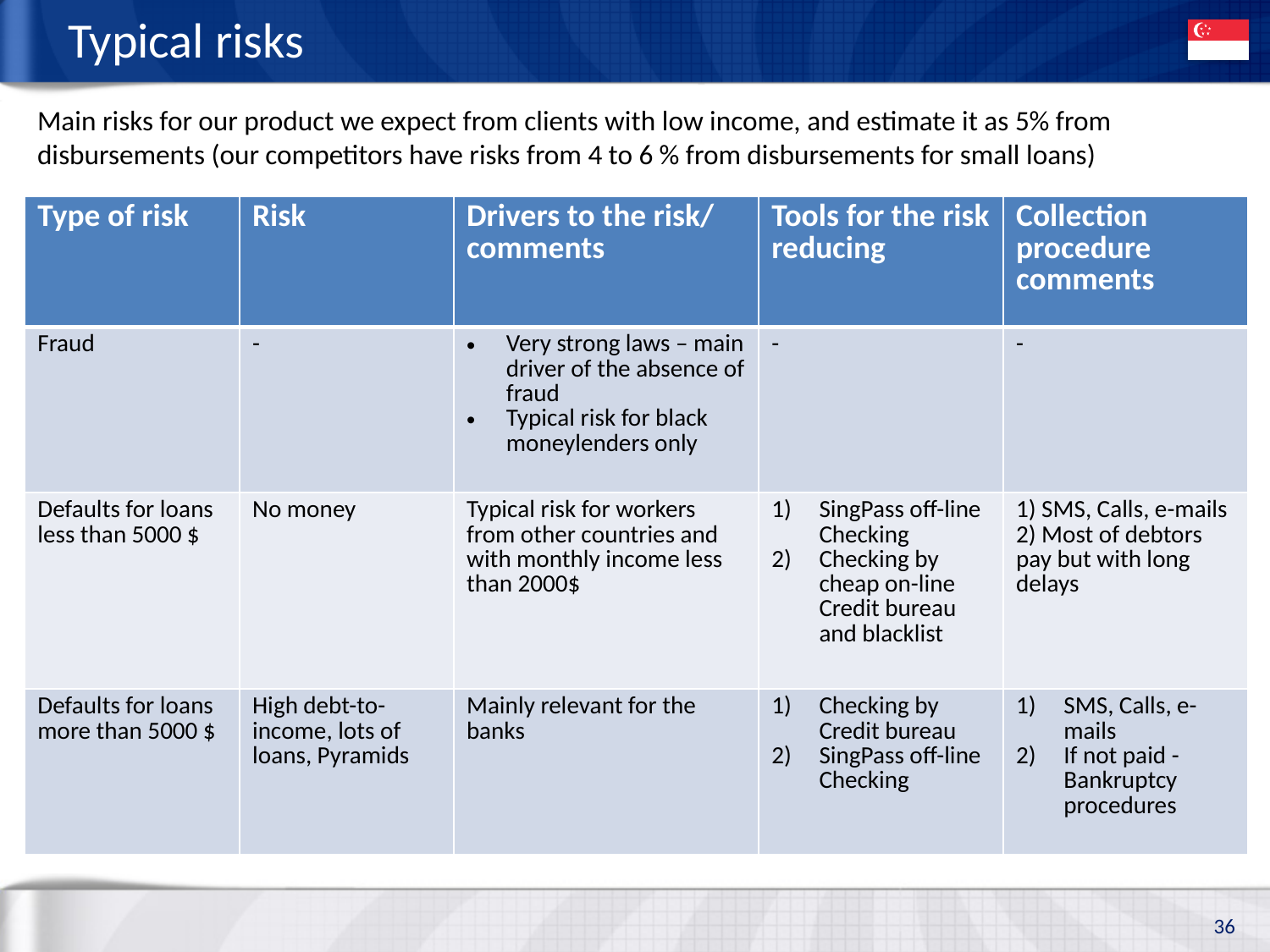

# Typical risks
Main risks for our product we expect from clients with low income, and estimate it as 5% from disbursements (our competitors have risks from 4 to 6 % from disbursements for small loans)
| Type of risk | Risk | Drivers to the risk/ comments | Tools for the risk reducing | Collection procedure comments |
| --- | --- | --- | --- | --- |
| Fraud | - | Very strong laws – main driver of the absence of fraud Typical risk for black moneylenders only | - | - |
| Defaults for loans less than 5000 $ | No money | Typical risk for workers from other countries and with monthly income less than 2000$ | SingPass off-line Checking Checking by cheap on-line Credit bureau and blacklist | 1) SMS, Calls, e-mails 2) Most of debtors pay but with long delays |
| Defaults for loans more than 5000 $ | High debt-to-income, lots of loans, Pyramids | Mainly relevant for the banks | Checking by Credit bureau SingPass off-line Checking | SMS, Calls, e-mails If not paid - Bankruptcy procedures |
36